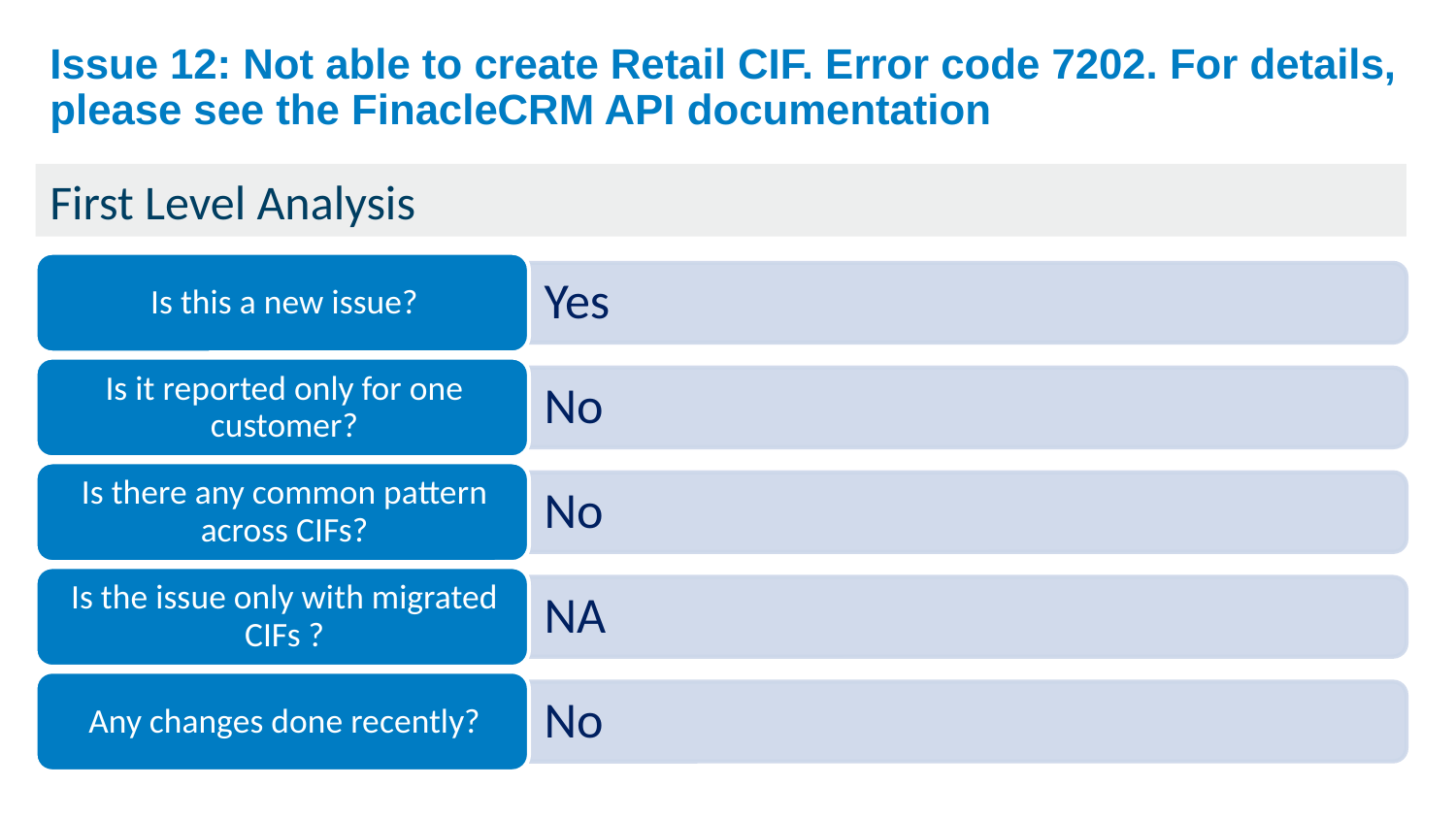

First Level Analysis
# Issue 12: Not able to create Retail CIF. Error code 7202. For details, please see the FinacleCRM API documentation
Yes
Is this a new issue?
No
Is it reported only for one customer?
No
Is there any common pattern across CIFs?
NA
Is the issue only with migrated CIFs ?
No
Any changes done recently?